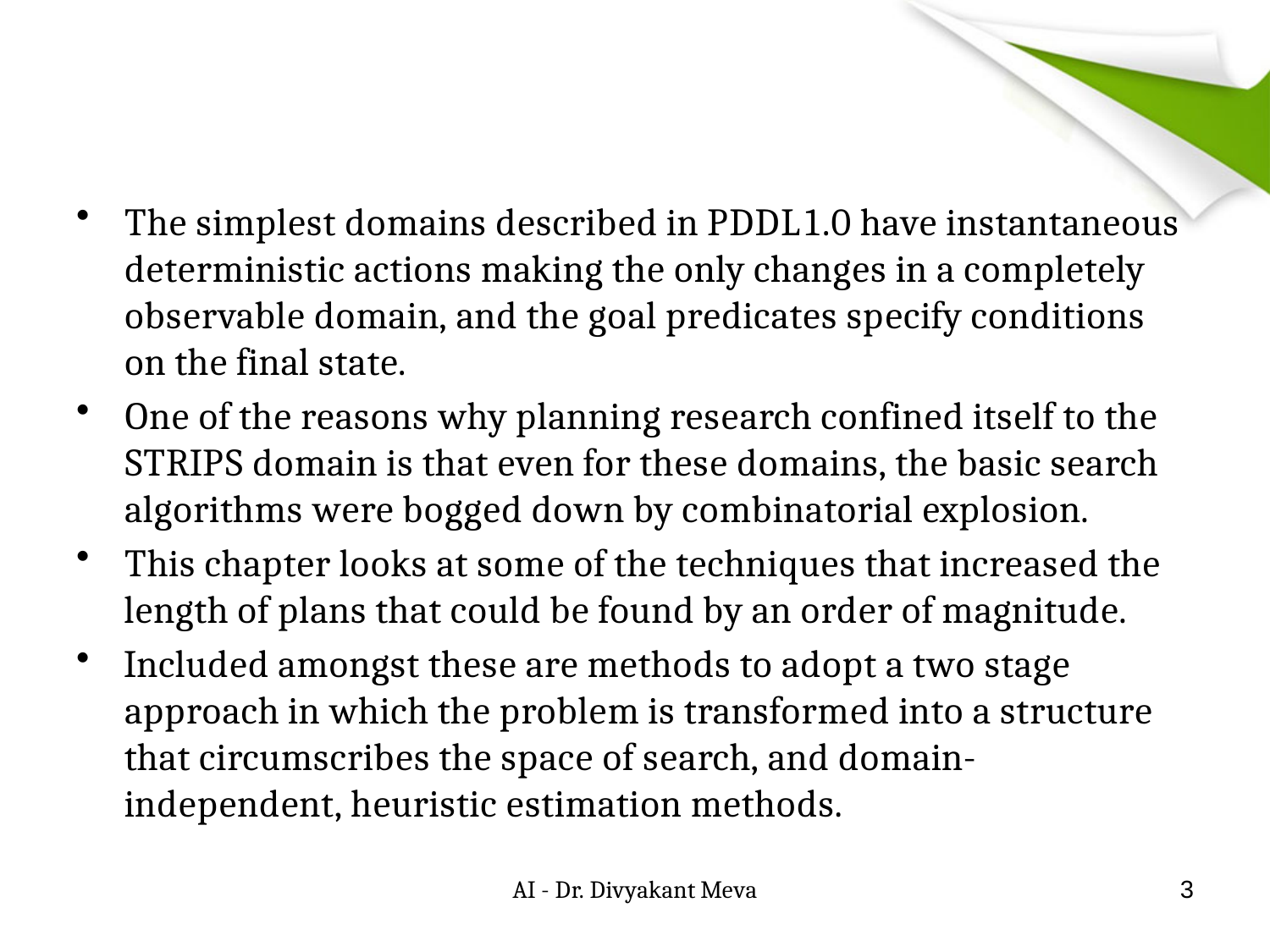

#
The simplest domains described in PDDL1.0 have instantaneous deterministic actions making the only changes in a completely observable domain, and the goal predicates specify conditions on the final state.
One of the reasons why planning research confined itself to the STRIPS domain is that even for these domains, the basic search algorithms were bogged down by combinatorial explosion.
This chapter looks at some of the techniques that increased the length of plans that could be found by an order of magnitude.
Included amongst these are methods to adopt a two stage approach in which the problem is transformed into a structure that circumscribes the space of search, and domain-independent, heuristic estimation methods.
AI - Dr. Divyakant Meva
3